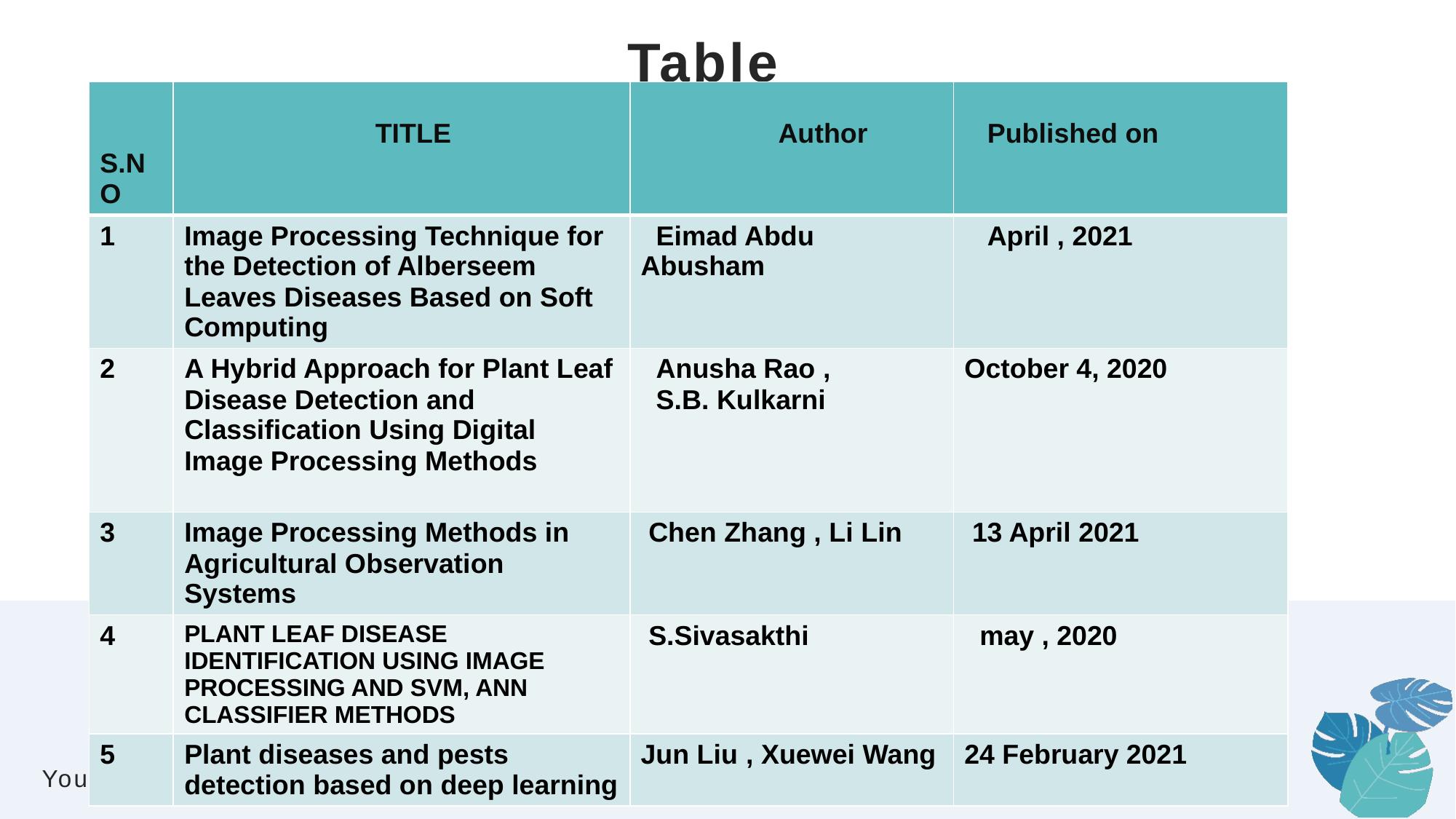

# Table
| S.NO | TITLE | Author | Published on |
| --- | --- | --- | --- |
| 1 | Image Processing Technique for the Detection of Alberseem Leaves Diseases Based on Soft Computing | Eimad Abdu Abusham | April , 2021 |
| 2 | A Hybrid Approach for Plant Leaf Disease Detection and Classification Using Digital Image Processing Methods | Anusha Rao , S.B. Kulkarni | October 4, 2020 |
| 3 | Image Processing Methods in Agricultural Observation Systems | Chen Zhang , Li Lin | 13 April 2021 |
| 4 | PLANT LEAF DISEASE IDENTIFICATION USING IMAGE PROCESSING AND SVM, ANN CLASSIFIER METHODS | S.Sivasakthi | may , 2020 |
| 5 | Plant diseases and pests detection based on deep learning | Jun Liu , Xuewei Wang | 24 February 2021 |
Your text